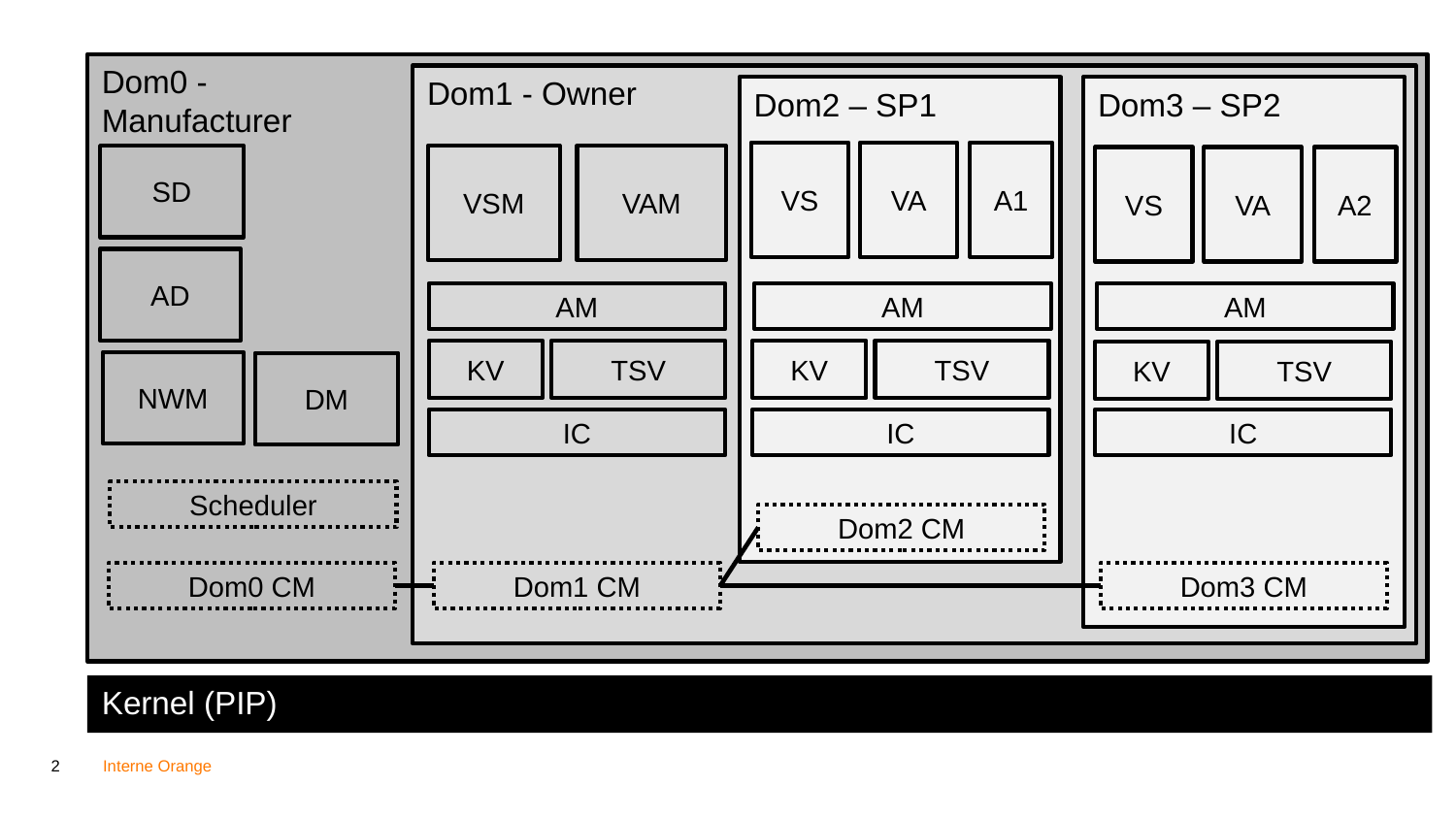

Dom0 -
Manufacturer
Dom1 - Owner
Dom2 – SP1
Dom3 – SP2
VS
VA
A1
VSM
VAM
SD
VS
VA
A2
AD
AM
AM
AM
KV
KV
TSV
TSV
KV
TSV
NWM
DM
IC
IC
IC
Scheduler
Dom2 CM
Dom0 CM
Dom1 CM
Dom3 CM
Kernel (PIP)